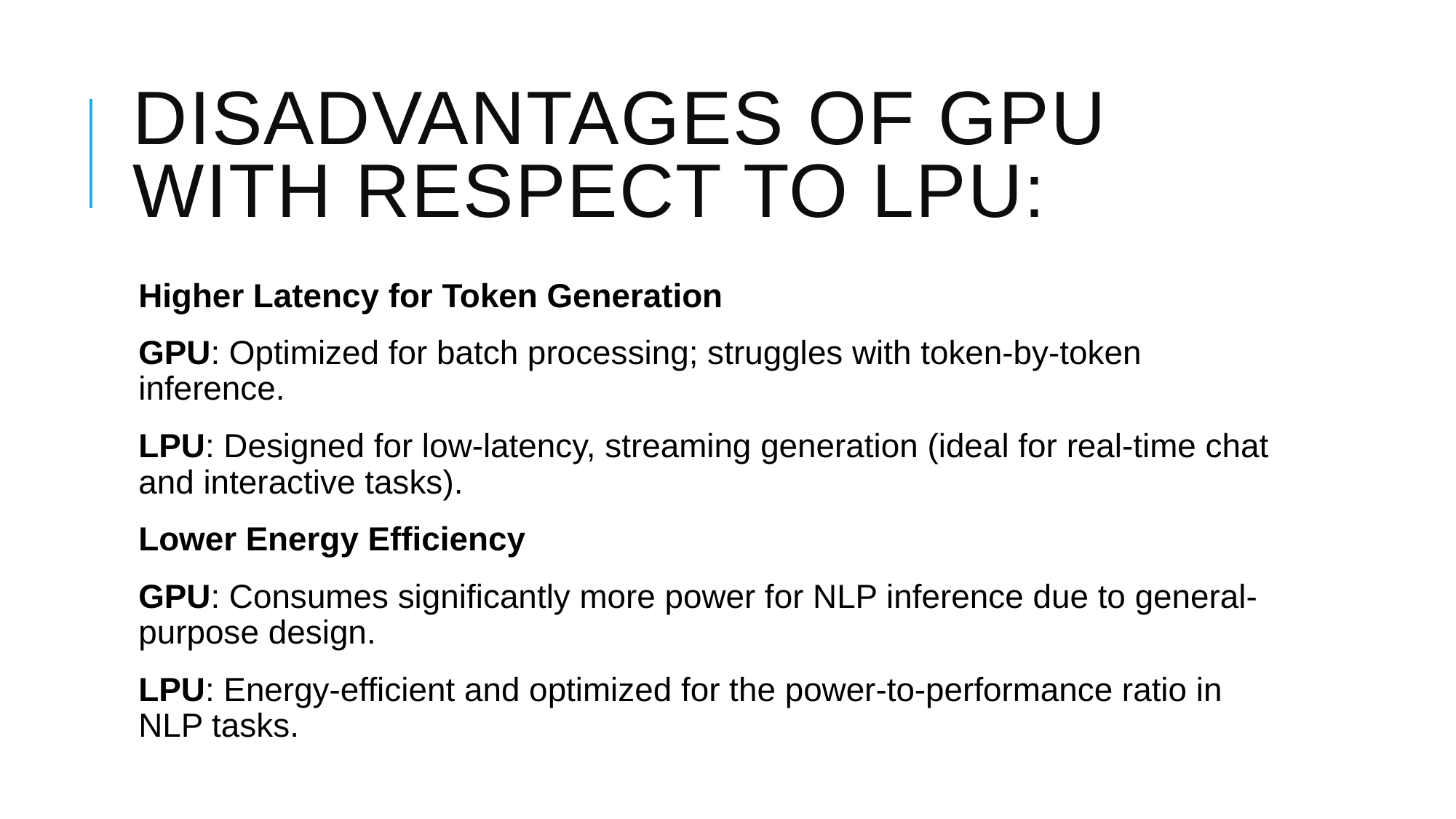

# Disadvantages of GPU with Respect to LPU:
Higher Latency for Token Generation
GPU: Optimized for batch processing; struggles with token-by-token inference.
LPU: Designed for low-latency, streaming generation (ideal for real-time chat and interactive tasks).
Lower Energy Efficiency
GPU: Consumes significantly more power for NLP inference due to general-purpose design.
LPU: Energy-efficient and optimized for the power-to-performance ratio in NLP tasks.